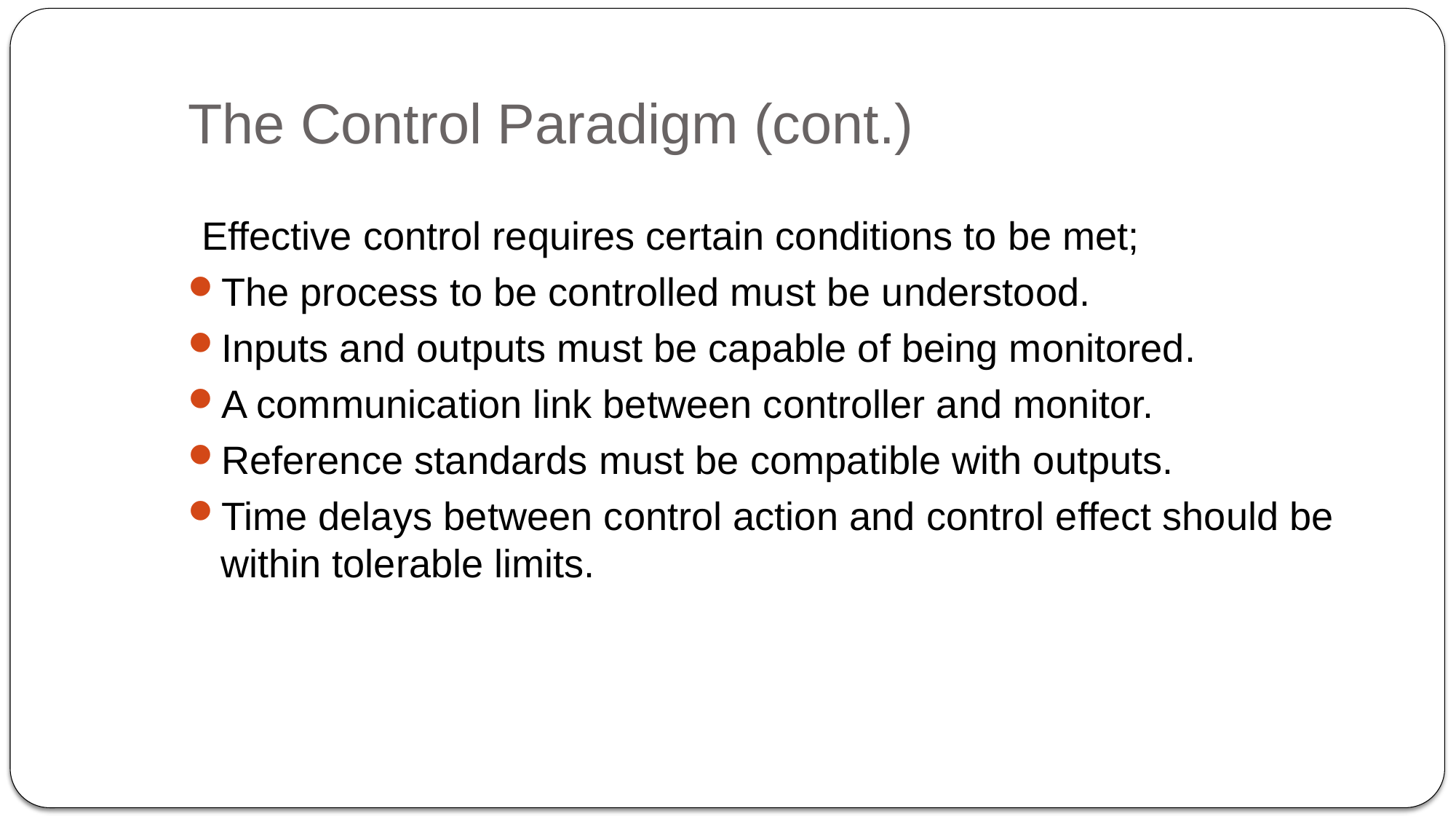

# The Control Paradigm (cont.)
Effective control requires certain conditions to be met;
The process to be controlled must be understood.
Inputs and outputs must be capable of being monitored.
A communication link between controller and monitor.
Reference standards must be compatible with outputs.
Time delays between control action and control effect should be within tolerable limits.